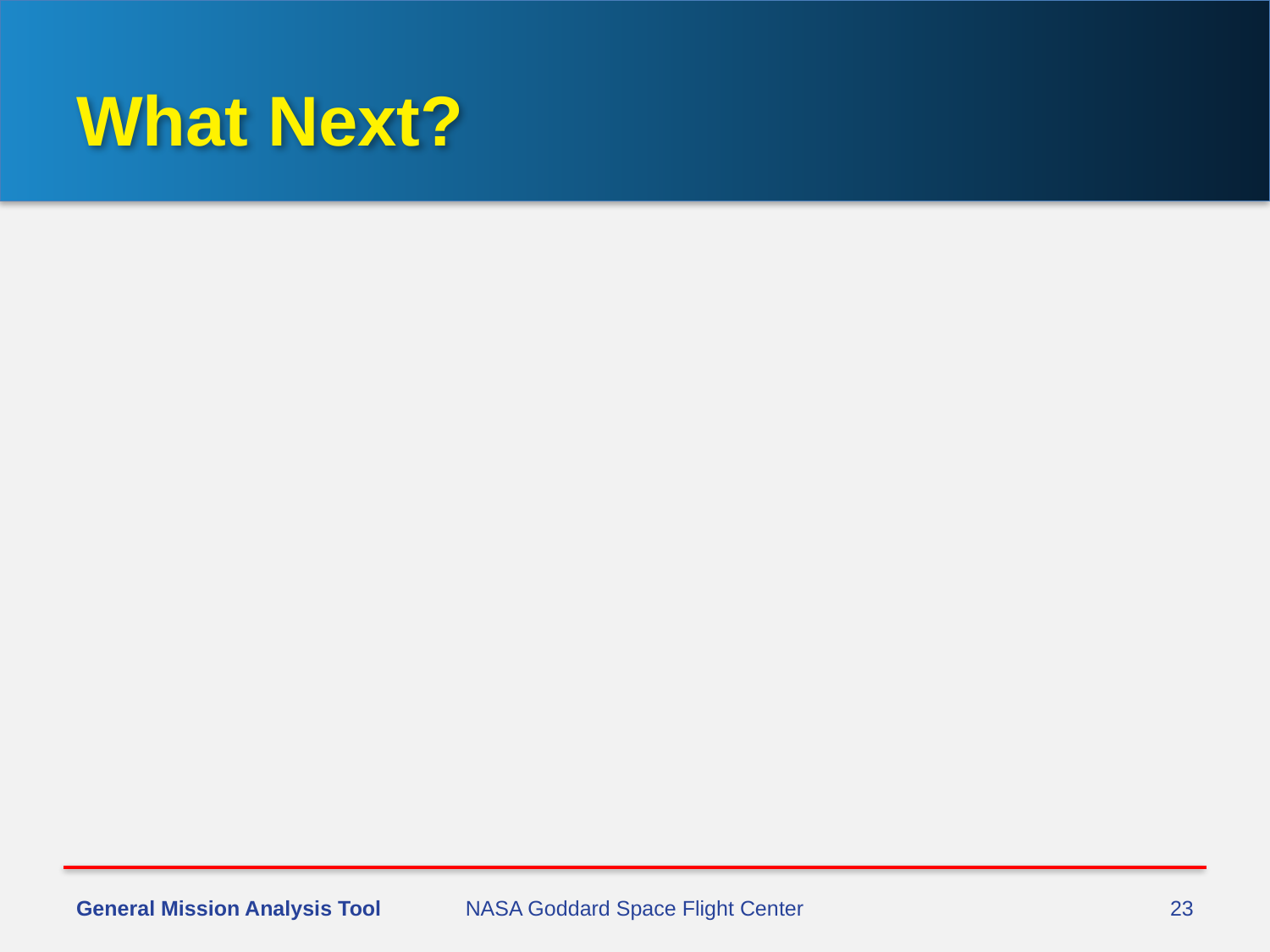

# What Next?

General Mission Analysis Tool
NASA Goddard Space Flight Center
23